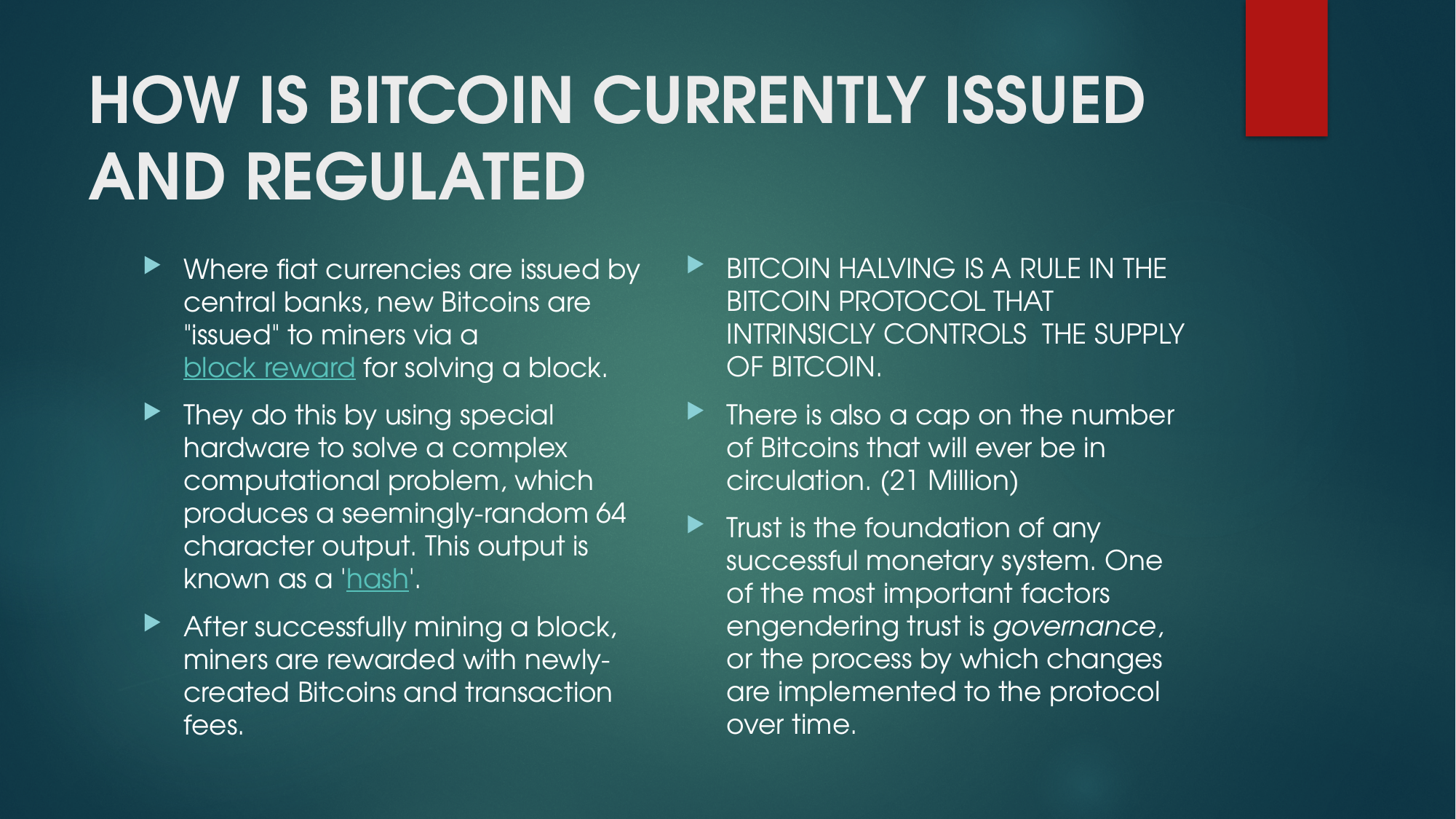

# HOW IS BITCOIN CURRENTLY ISSUED AND REGULATED
BITCOIN HALVING IS A RULE IN THE BITCOIN PROTOCOL THAT INTRINSICLY CONTROLS  THE SUPPLY OF BITCOIN.
There is also a cap on the number of Bitcoins that will ever be in circulation. (21 Million)
Trust is the foundation of any successful monetary system. One of the most important factors engendering trust is governance, or the process by which changes are implemented to the protocol over time.
Where fiat currencies are issued by central banks, new Bitcoins are "issued" to miners via a block reward for solving a block.
They do this by using special hardware to solve a complex computational problem, which produces a seemingly-random 64 character output. This output is known as a 'hash'.
After successfully mining a block, miners are rewarded with newly-created Bitcoins and transaction fees.